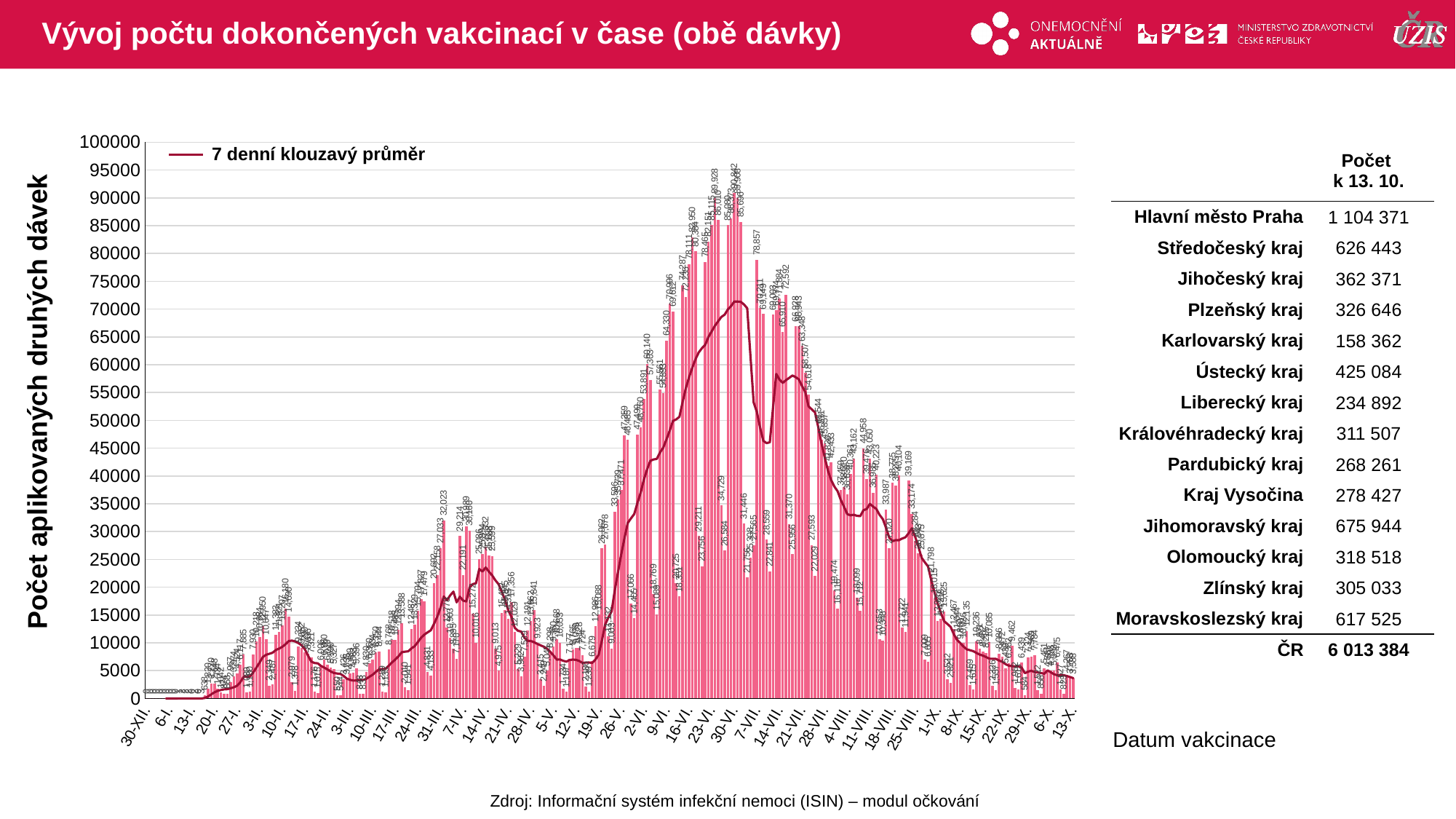

# Vývoj počtu dokončených vakcinací v čase (obě dávky)

### Chart

| Category | dokončené očkování |
|---|---|
| 30-XII. | 0.0 |
| 31-XII. | 0.0 |
| 1-I. | 0.0 |
| 2-I. | 0.0 |
| 3-I. | 0.0 |
| 4-I. | 0.0 |
| 5-I. | 0.0 |
| 6-I. | 0.0 |
| 7-I. | 0.0 |
| 8-I. | 0.0 |
| 9-I. | 1.0 |
| 10-I. | 2.0 |
| 11-I. | 2.0 |
| 12-I. | 2.0 |
| 13-I. | 0.0 |
| 14-I. | 2.0 |
| 15-I. | 0.0 |
| 16-I. | 3.0 |
| 17-I. | 638.0 |
| 18-I. | 1820.0 |
| 19-I. | 2720.0 |
| 20-I. | 2648.0 |
| 21-I. | 1734.0 |
| 22-I. | 1042.0 |
| 23-I. | 874.0 |
| 24-I. | 868.0 |
| 25-I. | 2967.0 |
| 26-I. | 3974.0 |
| 27-I. | 4524.0 |
| 28-I. | 6117.0 |
| 29-I. | 7885.0 |
| 30-I. | 1089.0 |
| 31-I. | 1180.0 |
| 1-II. | 7930.0 |
| 2-II. | 10218.0 |
| 3-II. | 10984.0 |
| 4-II. | 12950.0 |
| 5-II. | 10647.0 |
| 6-II. | 2349.0 |
| 7-II. | 2487.0 |
| 8-II. | 11383.0 |
| 9-II. | 11921.0 |
| 10-II. | 13207.0 |
| 11-II. | 16180.0 |
| 12-II. | 14690.0 |
| 13-II. | 2979.0 |
| 14-II. | 1378.0 |
| 15-II. | 9334.0 |
| 16-II. | 9052.0 |
| 17-II. | 8290.0 |
| 18-II. | 8036.0 |
| 19-II. | 7321.0 |
| 20-II. | 1176.0 |
| 21-II. | 1015.0 |
| 22-II. | 6006.0 |
| 23-II. | 6960.0 |
| 24-II. | 6019.0 |
| 25-II. | 5530.0 |
| 26-II. | 5327.0 |
| 27-II. | 550.0 |
| 28-II. | 544.0 |
| 1-III. | 3426.0 |
| 2-III. | 3535.0 |
| 3-III. | 4489.0 |
| 4-III. | 4663.0 |
| 5-III. | 5396.0 |
| 6-III. | 848.0 |
| 7-III. | 833.0 |
| 8-III. | 4830.0 |
| 9-III. | 6360.0 |
| 10-III. | 6934.0 |
| 11-III. | 8350.0 |
| 12-III. | 8444.0 |
| 13-III. | 1289.0 |
| 14-III. | 1135.0 |
| 15-III. | 8768.0 |
| 16-III. | 10518.0 |
| 17-III. | 10485.0 |
| 18-III. | 12394.0 |
| 19-III. | 13588.0 |
| 20-III. | 2010.0 |
| 21-III. | 1541.0 |
| 22-III. | 12487.0 |
| 23-III. | 13329.0 |
| 24-III. | 15704.0 |
| 25-III. | 17827.0 |
| 26-III. | 17479.0 |
| 27-III. | 4831.0 |
| 28-III. | 4133.0 |
| 29-III. | 20692.0 |
| 30-III. | 22158.0 |
| 31-III. | 27033.0 |
| 1-IV. | 32023.0 |
| 2-IV. | 12778.0 |
| 3-IV. | 10903.0 |
| 4-IV. | 8895.0 |
| 5-IV. | 7170.0 |
| 6-IV. | 29214.0 |
| 7-IV. | 22191.0 |
| 8-IV. | 30989.0 |
| 9-IV. | 30160.0 |
| 10-IV. | 15272.0 |
| 11-IV. | 10016.0 |
| 12-IV. | 25086.0 |
| 13-IV. | 25994.0 |
| 14-IV. | 27332.0 |
| 15-IV. | 25688.0 |
| 16-IV. | 25599.0 |
| 17-IV. | 9013.0 |
| 18-IV. | 4975.0 |
| 19-IV. | 15432.0 |
| 20-IV. | 15845.0 |
| 21-IV. | 14319.0 |
| 22-IV. | 17356.0 |
| 23-IV. | 12029.0 |
| 24-IV. | 5229.0 |
| 25-IV. | 3982.0 |
| 26-IV. | 7539.0 |
| 27-IV. | 12191.0 |
| 28-IV. | 13962.0 |
| 29-IV. | 15841.0 |
| 30-IV. | 9923.0 |
| 1-V. | 3415.0 |
| 2-V. | 2249.0 |
| 3-V. | 5045.0 |
| 4-V. | 8298.0 |
| 5-V. | 9360.0 |
| 6-V. | 10668.0 |
| 7-V. | 10053.0 |
| 8-V. | 1734.0 |
| 9-V. | 1187.0 |
| 10-V. | 7177.0 |
| 11-V. | 8765.0 |
| 12-V. | 9039.0 |
| 13-V. | 9128.0 |
| 14-V. | 7724.0 |
| 15-V. | 2186.0 |
| 16-V. | 1239.0 |
| 17-V. | 6679.0 |
| 18-V. | 12986.0 |
| 19-V. | 15088.0 |
| 20-V. | 26962.0 |
| 21-V. | 27678.0 |
| 22-V. | 11132.0 |
| 23-V. | 9003.0 |
| 24-V. | 33596.0 |
| 25-V. | 35739.0 |
| 26-V. | 37471.0 |
| 27-V. | 47259.0 |
| 28-V. | 46485.0 |
| 29-V. | 17066.0 |
| 30-V. | 14405.0 |
| 31-V. | 47499.0 |
| 1-VI. | 48760.0 |
| 2-VI. | 53891.0 |
| 3-VI. | 60140.0 |
| 4-VI. | 57303.0 |
| 5-VI. | 18769.0 |
| 6-VI. | 15089.0 |
| 7-VI. | 55561.0 |
| 8-VI. | 54893.0 |
| 9-VI. | 64330.0 |
| 10-VI. | 70996.0 |
| 11-VI. | 69612.0 |
| 12-VI. | 20725.0 |
| 13-VI. | 18351.0 |
| 14-VI. | 74287.0 |
| 15-VI. | 72235.0 |
| 16-VI. | 78111.0 |
| 17-VI. | 82950.0 |
| 18-VI. | 80384.0 |
| 19-VI. | 29211.0 |
| 20-VI. | 23756.0 |
| 21-VI. | 78465.0 |
| 22-VI. | 82151.0 |
| 23-VI. | 85115.0 |
| 24-VI. | 89928.0 |
| 25-VI. | 86010.0 |
| 26-VI. | 34729.0 |
| 27-VI. | 26584.0 |
| 28-VI. | 85080.0 |
| 29-VI. | 86373.0 |
| 30-VI. | 90842.0 |
| 1-VII. | 89908.0 |
| 2-VII. | 85696.0 |
| 3-VII. | 31446.0 |
| 4-VII. | 21756.0 |
| 5-VII. | 25308.0 |
| 6-VII. | 27565.0 |
| 7-VII. | 78857.0 |
| 8-VII. | 70211.0 |
| 9-VII. | 69149.0 |
| 10-VII. | 28559.0 |
| 11-VII. | 22841.0 |
| 12-VII. | 69003.0 |
| 13-VII. | 69774.0 |
| 14-VII. | 71884.0 |
| 15-VII. | 65910.0 |
| 16-VII. | 72592.0 |
| 17-VII. | 31370.0 |
| 18-VII. | 25956.0 |
| 19-VII. | 66928.0 |
| 20-VII. | 66943.0 |
| 21-VII. | 63348.0 |
| 22-VII. | 58507.0 |
| 23-VII. | 54618.0 |
| 24-VII. | 27593.0 |
| 25-VII. | 22029.0 |
| 26-VII. | 48544.0 |
| 27-VII. | 46511.0 |
| 28-VII. | 45857.0 |
| 29-VII. | 41836.0 |
| 30-VII. | 42433.0 |
| 31-VII. | 19474.0 |
| 1-VIII. | 16116.0 |
| 2-VIII. | 37459.0 |
| 3-VIII. | 38010.0 |
| 4-VIII. | 36638.0 |
| 5-VIII. | 40361.0 |
| 6-VIII. | 43162.0 |
| 7-VIII. | 18099.0 |
| 8-VIII. | 15712.0 |
| 9-VIII. | 44958.0 |
| 10-VIII. | 39476.0 |
| 11-VIII. | 43050.0 |
| 12-VIII. | 36985.0 |
| 13-VIII. | 40223.0 |
| 14-VIII. | 10653.0 |
| 15-VIII. | 10348.0 |
| 16-VIII. | 33987.0 |
| 17-VIII. | 27020.0 |
| 18-VIII. | 38775.0 |
| 19-VIII. | 38275.0 |
| 20-VIII. | 40104.0 |
| 21-VIII. | 12722.0 |
| 22-VIII. | 11941.0 |
| 23-VIII. | 39169.0 |
| 24-VIII. | 33174.0 |
| 25-VIII. | 28284.0 |
| 26-VIII. | 26043.0 |
| 27-VIII. | 25875.0 |
| 28-VIII. | 7009.0 |
| 29-VIII. | 6605.0 |
| 30-VIII. | 21798.0 |
| 31-VIII. | 18015.0 |
| 1-IX. | 13925.0 |
| 2-IX. | 14318.0 |
| 3-IX. | 15625.0 |
| 4-IX. | 3522.0 |
| 5-IX. | 2821.0 |
| 6-IX. | 12467.0 |
| 7-IX. | 11044.0 |
| 8-IX. | 9800.0 |
| 9-IX. | 10026.0 |
| 10-IX. | 12135.0 |
| 11-IX. | 2459.0 |
| 12-IX. | 1615.0 |
| 13-IX. | 10236.0 |
| 14-IX. | 8971.0 |
| 15-IX. | 8482.0 |
| 16-IX. | 8215.0 |
| 17-IX. | 10085.0 |
| 18-IX. | 2326.0 |
| 19-IX. | 1557.0 |
| 20-IX. | 8086.0 |
| 21-IX. | 7472.0 |
| 22-IX. | 5439.0 |
| 23-IX. | 6362.0 |
| 24-IX. | 9462.0 |
| 25-IX. | 1952.0 |
| 26-IX. | 1613.0 |
| 27-IX. | 6439.0 |
| 28-IX. | 584.0 |
| 29-IX. | 7324.0 |
| 30-IX. | 7569.0 |
| 1-X. | 7784.0 |
| 2-X. | 1522.0 |
| 3-X. | 858.0 |
| 4-X. | 5451.0 |
| 5-X. | 4861.0 |
| 6-X. | 4993.0 |
| 7-X. | 5093.0 |
| 8-X. | 6475.0 |
| 9-X. | 1627.0 |
| 10-X. | 823.0 |
| 11-X. | 4267.0 |
| 12-X. | 3703.0 |
| 13-X. | 3588.0 |
|  | Počet k 13. 10. |
| --- | --- |
| Hlavní město Praha | 1 104 371 |
| Středočeský kraj | 626 443 |
| Jihočeský kraj | 362 371 |
| Plzeňský kraj | 326 646 |
| Karlovarský kraj | 158 362 |
| Ústecký kraj | 425 084 |
| Liberecký kraj | 234 892 |
| Královéhradecký kraj | 311 507 |
| Pardubický kraj | 268 261 |
| Kraj Vysočina | 278 427 |
| Jihomoravský kraj | 675 944 |
| Olomoucký kraj | 318 518 |
| Zlínský kraj | 305 033 |
| Moravskoslezský kraj | 617 525 |
| ČR | 6 013 384 |
7 denní klouzavý průměr
Počet aplikovaných druhých dávek
Datum vakcinace
Zdroj: Informační systém infekční nemoci (ISIN) – modul očkování